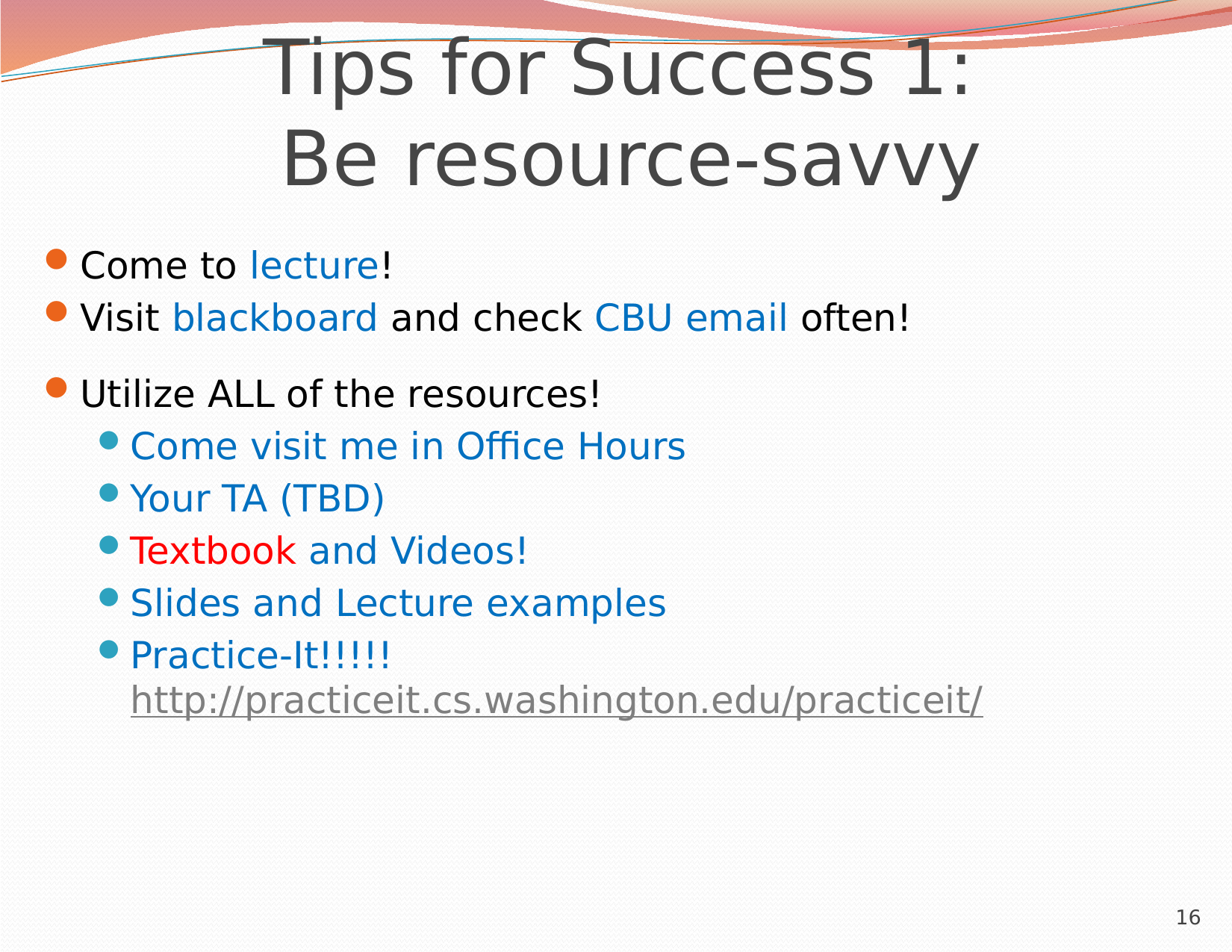

# Tips for Success 1: Be resource-savvy
Come to lecture!
Visit blackboard and check CBU email often!

Utilize ALL of the resources!
Come visit me in Office Hours
Your TA (TBD)
Textbook and Videos!
Slides and Lecture examples
Practice-It!!!!! http://practiceit.cs.washington.edu/practiceit/